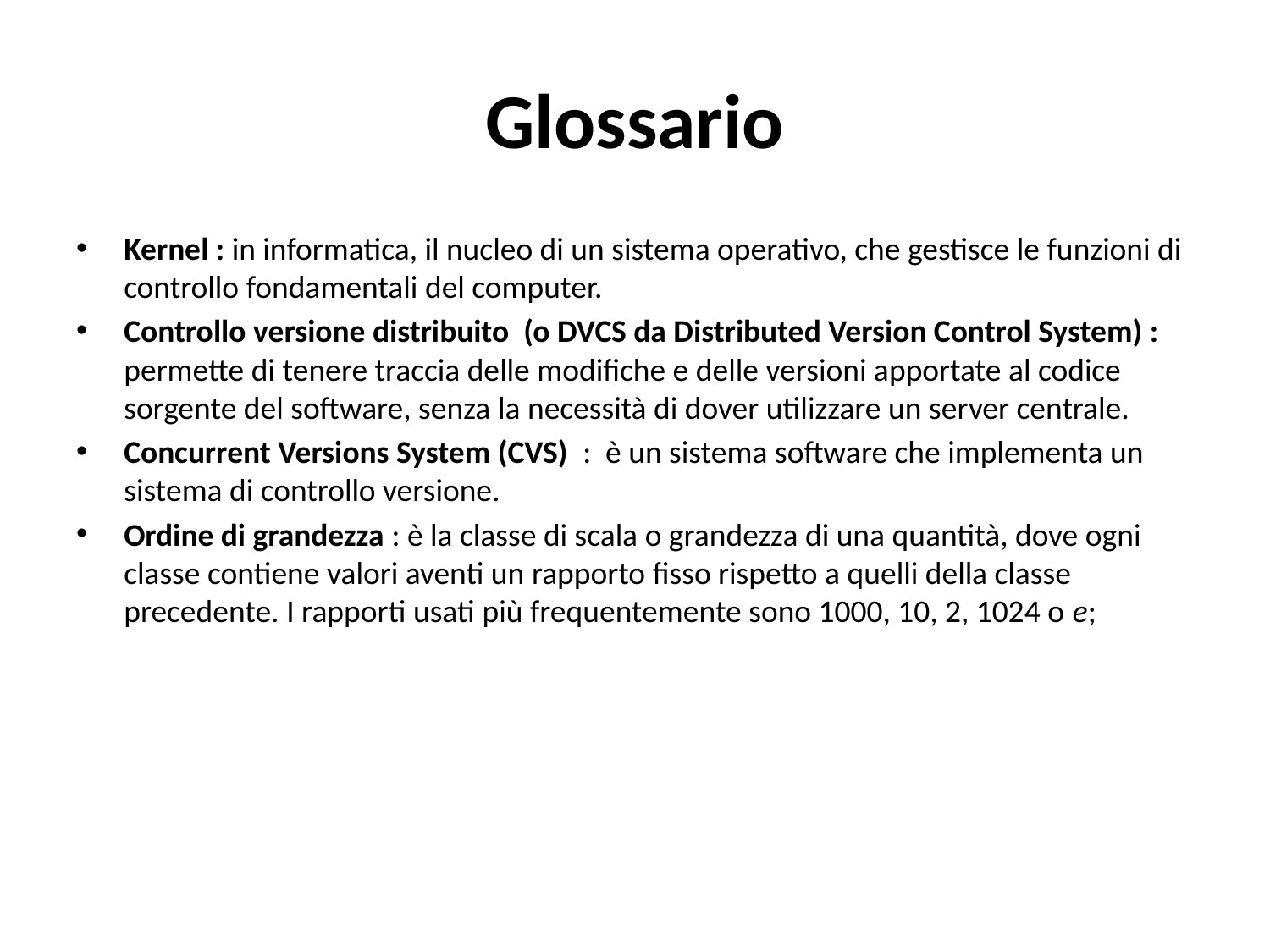

# Glossario
Kernel : in informatica, il nucleo di un sistema operativo, che gestisce le funzioni di controllo fondamentali del computer.
Controllo versione distribuito  (o DVCS da Distributed Version Control System) : permette di tenere traccia delle modifiche e delle versioni apportate al codice sorgente del software, senza la necessità di dover utilizzare un server centrale.
Concurrent Versions System (CVS)  :  è un sistema software che implementa un sistema di controllo versione.
Ordine di grandezza : è la classe di scala o grandezza di una quantità, dove ogni classe contiene valori aventi un rapporto fisso rispetto a quelli della classe precedente. I rapporti usati più frequentemente sono 1000, 10, 2, 1024 o e;